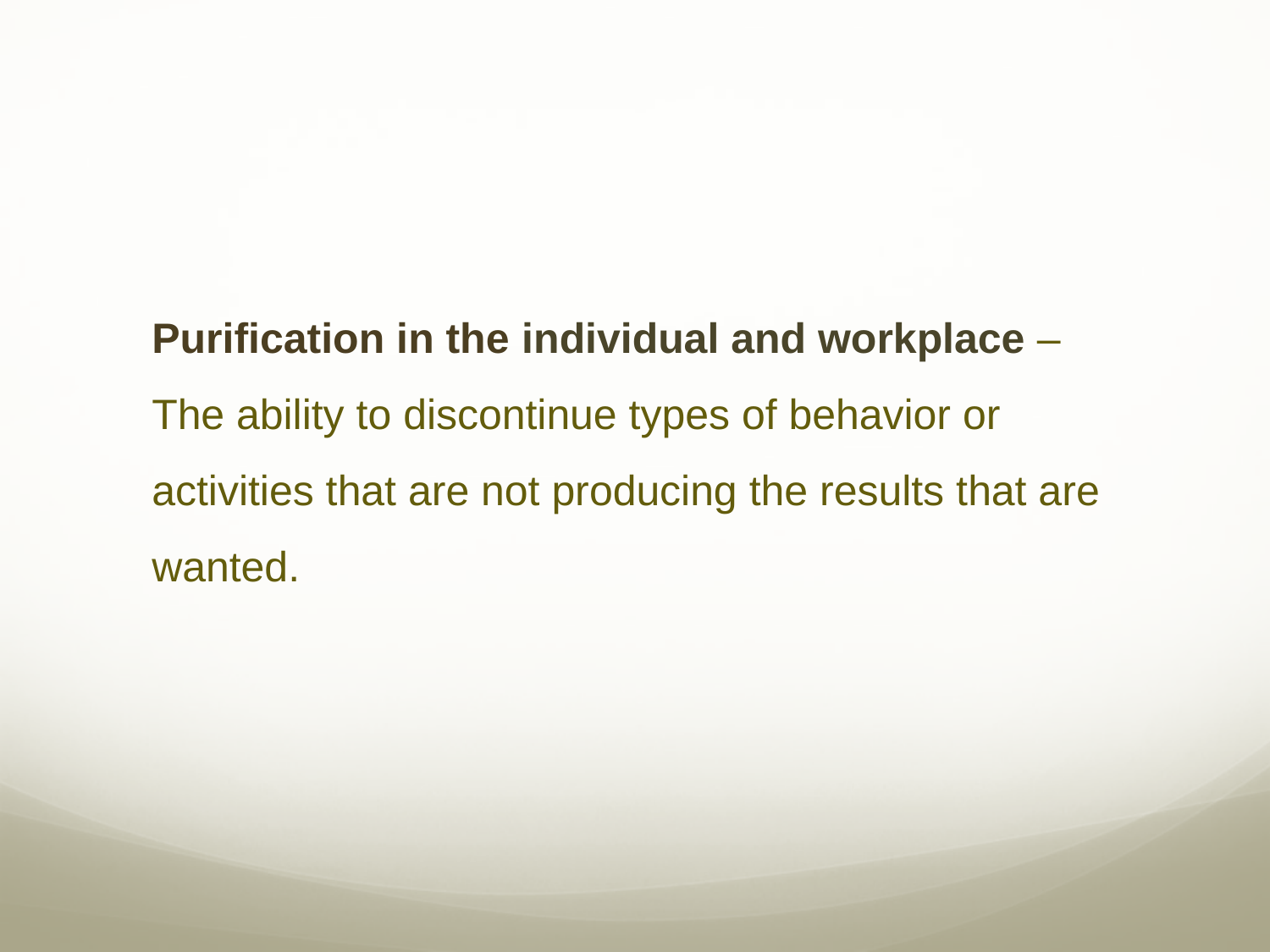

Purification in the individual and workplace –
The ability to discontinue types of behavior or activities that are not producing the results that are wanted.